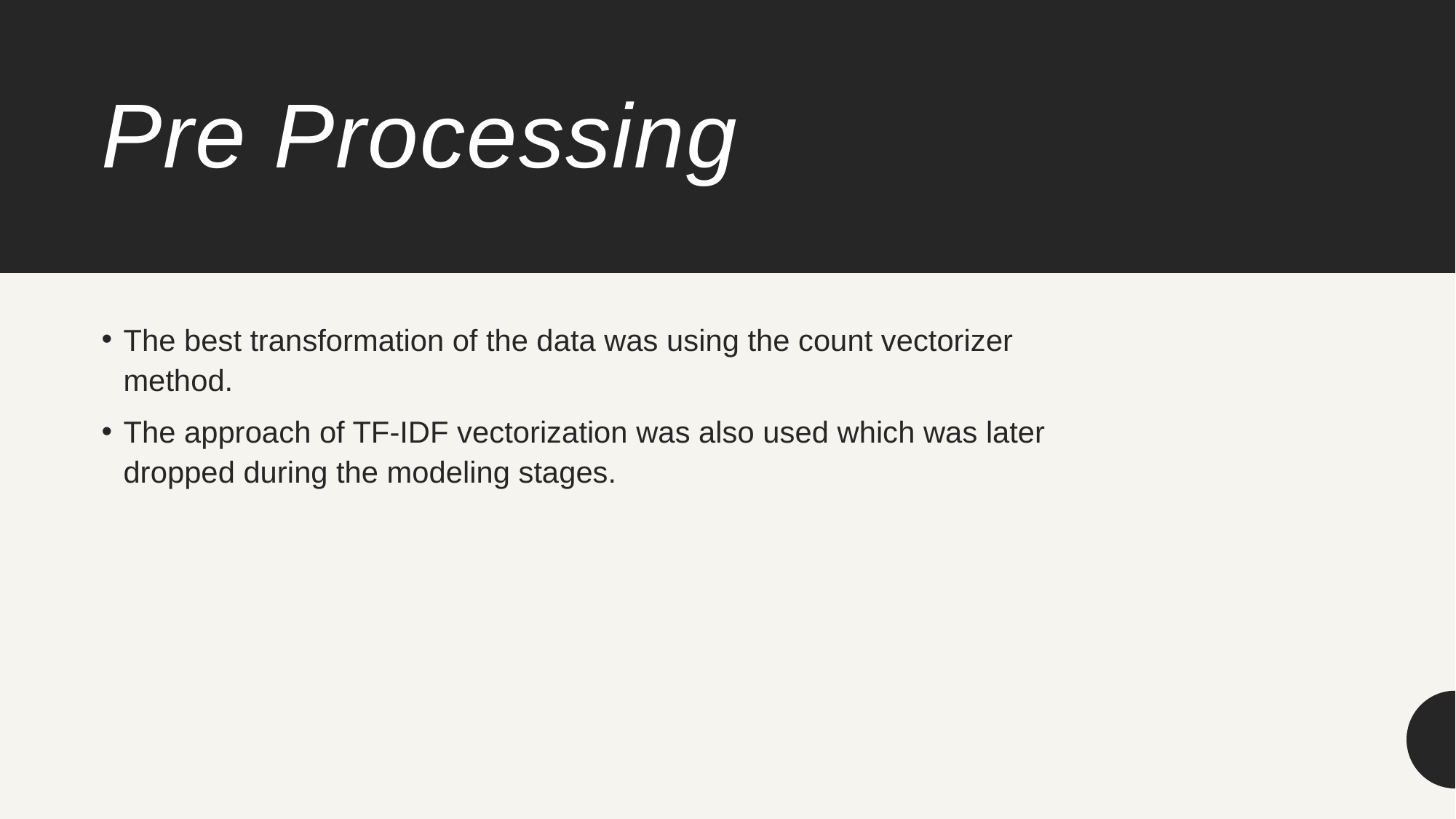

# Pre Processing
The best transformation of the data was using the count vectorizer method.
The approach of TF-IDF vectorization was also used which was later dropped during the modeling stages.